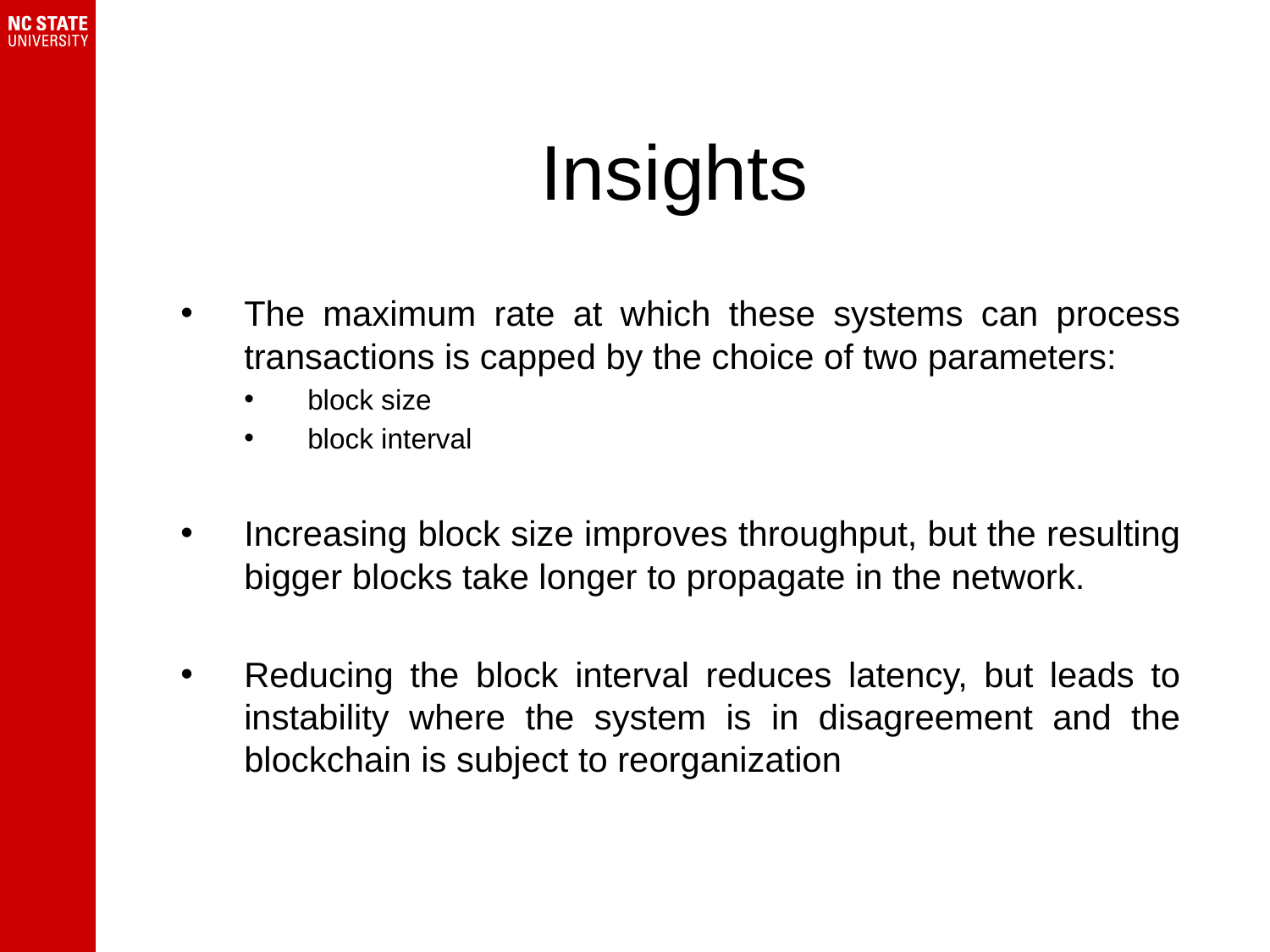

# Insights
The maximum rate at which these systems can process transactions is capped by the choice of two parameters:
block size
block interval

Increasing block size improves throughput, but the resulting bigger blocks take longer to propagate in the network.

Reducing the block interval reduces latency, but leads to instability where the system is in disagreement and the blockchain is subject to reorganization